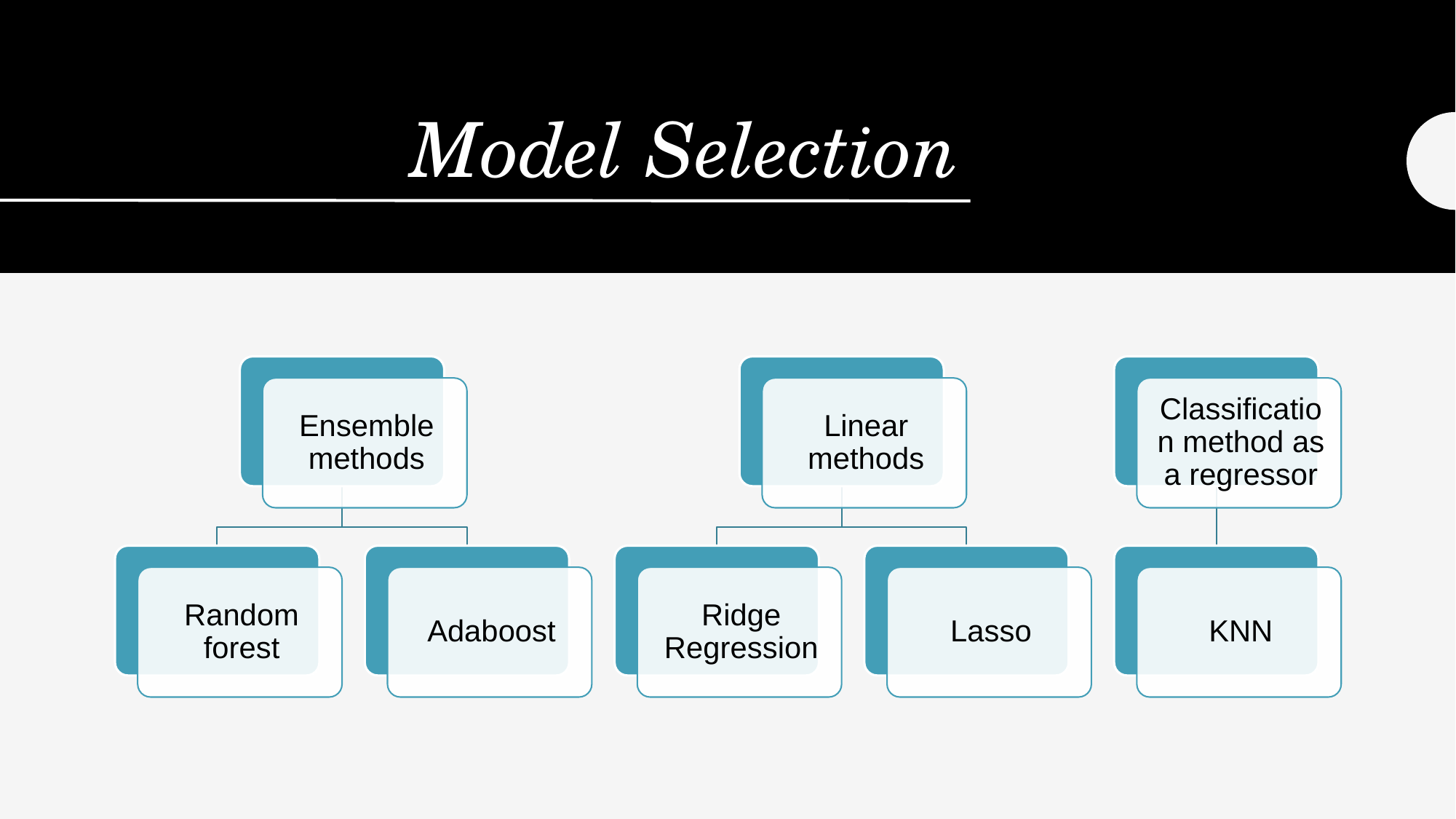

# Model Selection

Ensemble methods
Random forest
Adaboost
Linear methods
Ridge Regression
Lasso
Classification method as a regressor
KNN